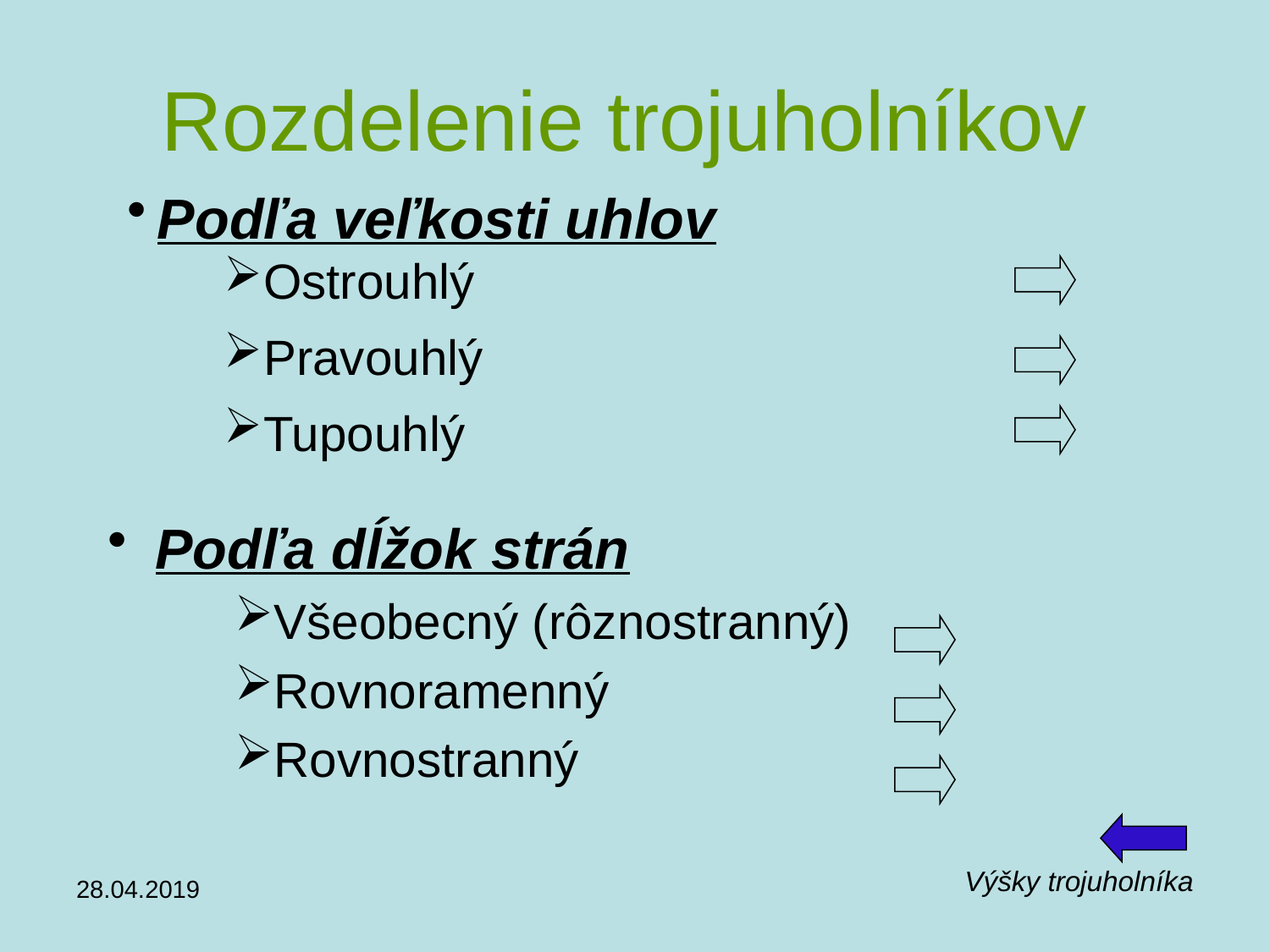

# Rozdelenie trojuholníkov
Podľa veľkosti uhlov
Ostrouhlý
Pravouhlý
Tupouhlý

Podľa dĺžok strán
Všeobecný (rôznostranný)
Rovnoramenný
Rovnostranný

Výšky trojuholníka
28.04.2019